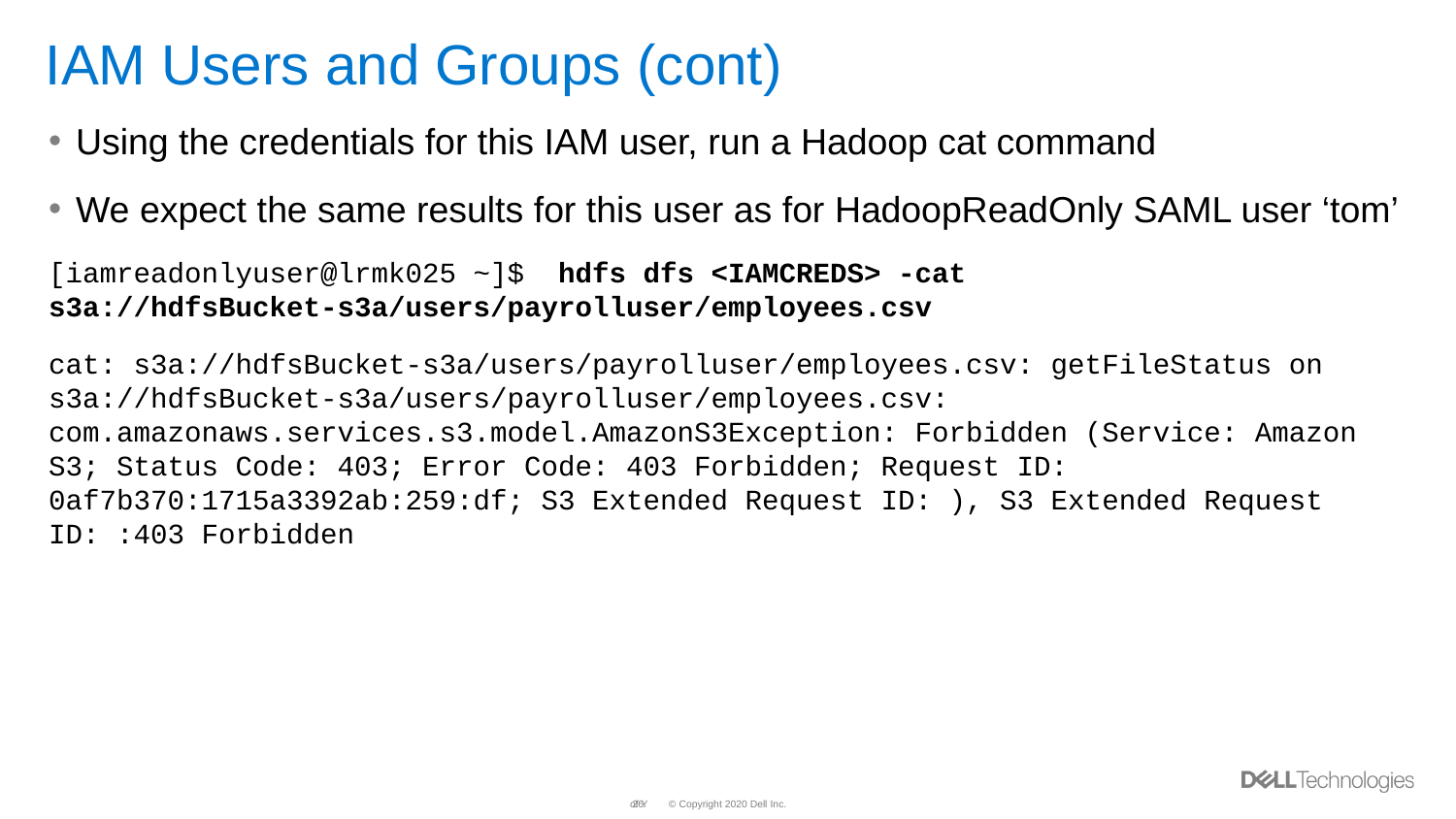

# IAM Users and Groups (cont)
Using the credentials for this IAM user, run a Hadoop cat command
We expect the same results for this user as for HadoopReadOnly SAML user ‘tom’
[iamreadonlyuser@lrmk025 ~]$  hdfs dfs <IAMCREDS> -cat s3a://hdfsBucket-s3a/users/payrolluser/employees.csv
cat: s3a://hdfsBucket-s3a/users/payrolluser/employees.csv: getFileStatus on s3a://hdfsBucket-s3a/users/payrolluser/employees.csv: com.amazonaws.services.s3.model.AmazonS3Exception: Forbidden (Service: Amazon S3; Status Code: 403; Error Code: 403 Forbidden; Request ID: 0af7b370:1715a3392ab:259:df; S3 Extended Request ID: ), S3 Extended Request ID: :403 Forbidden